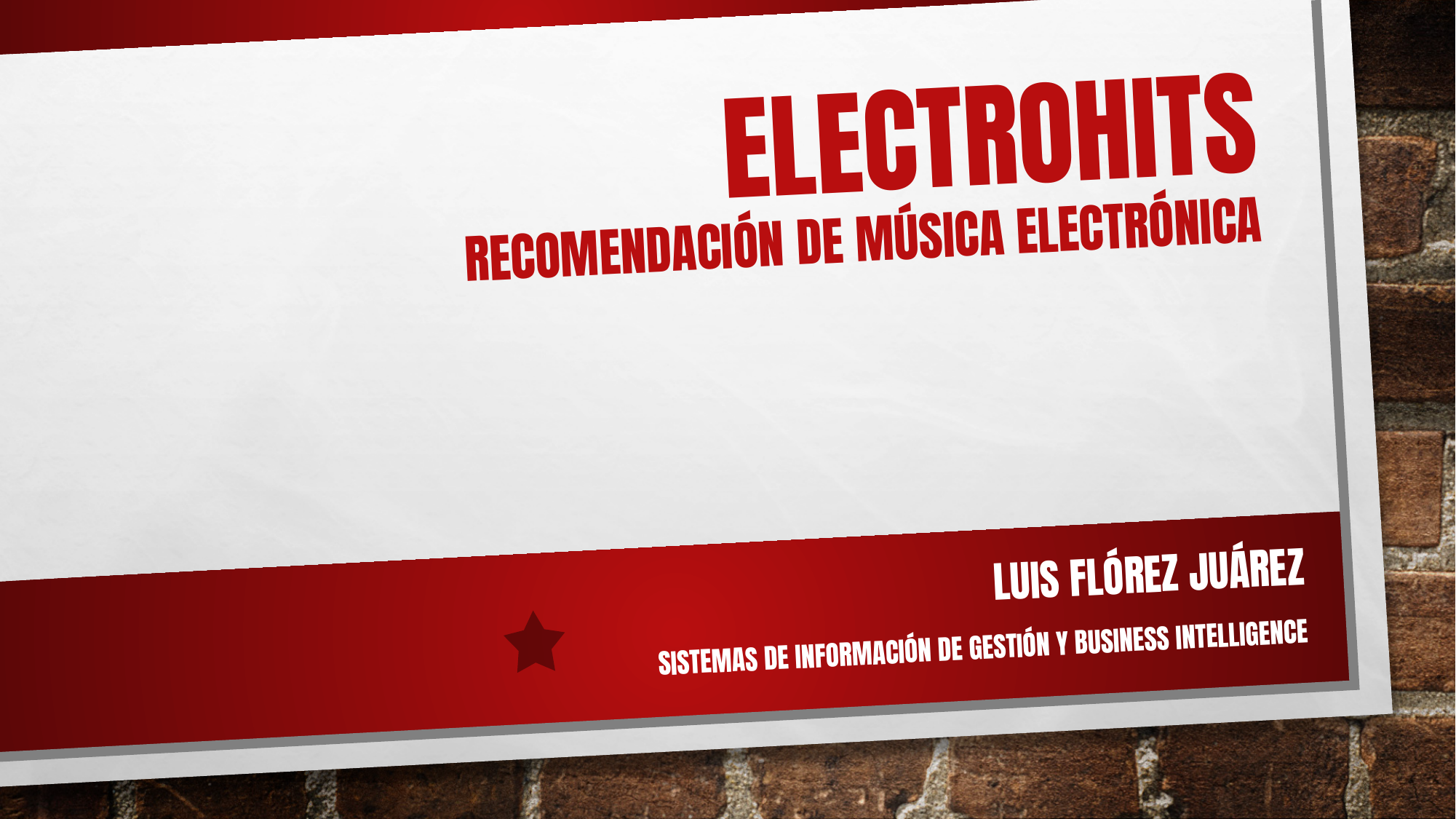

# ElectroHits Recomendación de música Electrónica
Luis Flórez Juárez
Sistemas de información de gestión y Business intelligence